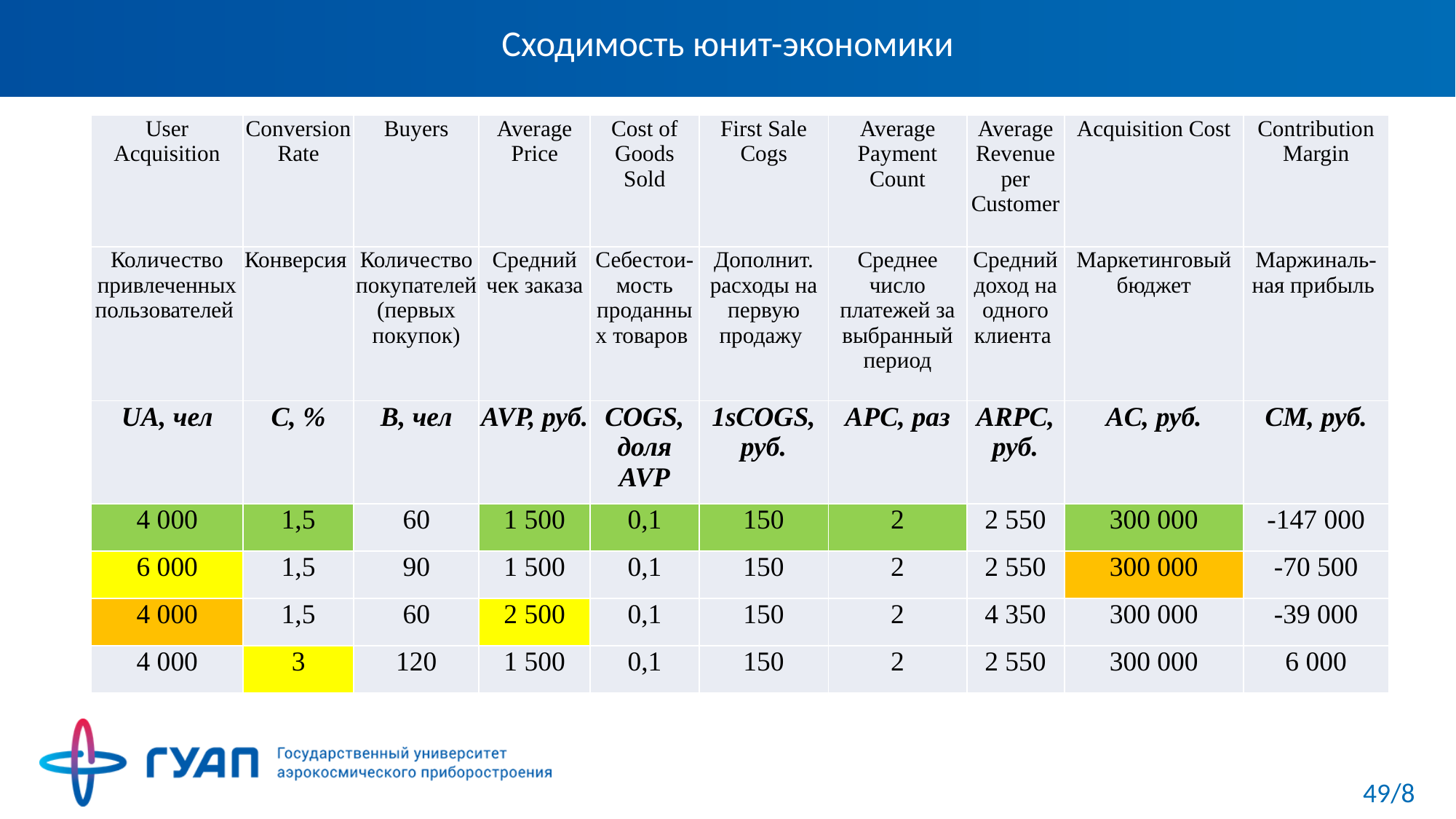

# Сходимость юнит-экономики
| User Acquisition | Conversion Rate | Buyers | Average Price | Cost of Goods Sold | First Sale Cogs | Average Payment Count | Average Revenue per Customer | Acquisition Cost | Contribution Margin |
| --- | --- | --- | --- | --- | --- | --- | --- | --- | --- |
| Количество привлеченных пользователей | Конверсия | Количество покупателей (первых покупок) | Средний чек заказа | Себестои-мость проданных товаров | Дополнит. расходы на первую продажу | Среднее число платежей за выбранный период | Средний доход на одного клиента | Маркетинговый бюджет | Маржиналь-ная прибыль |
| UA, чел | C, % | B, чел | AVP, руб. | COGS, доля AVP | 1sCOGS, руб. | APC, раз | ARPC, руб. | AC, руб. | CM, руб. |
| 4 000 | 1,5 | 60 | 1 500 | 0,1 | 150 | 2 | 2 550 | 300 000 | -147 000 |
| 6 000 | 1,5 | 90 | 1 500 | 0,1 | 150 | 2 | 2 550 | 300 000 | -70 500 |
| 4 000 | 1,5 | 60 | 2 500 | 0,1 | 150 | 2 | 4 350 | 300 000 | -39 000 |
| 4 000 | 3 | 120 | 1 500 | 0,1 | 150 | 2 | 2 550 | 300 000 | 6 000 |